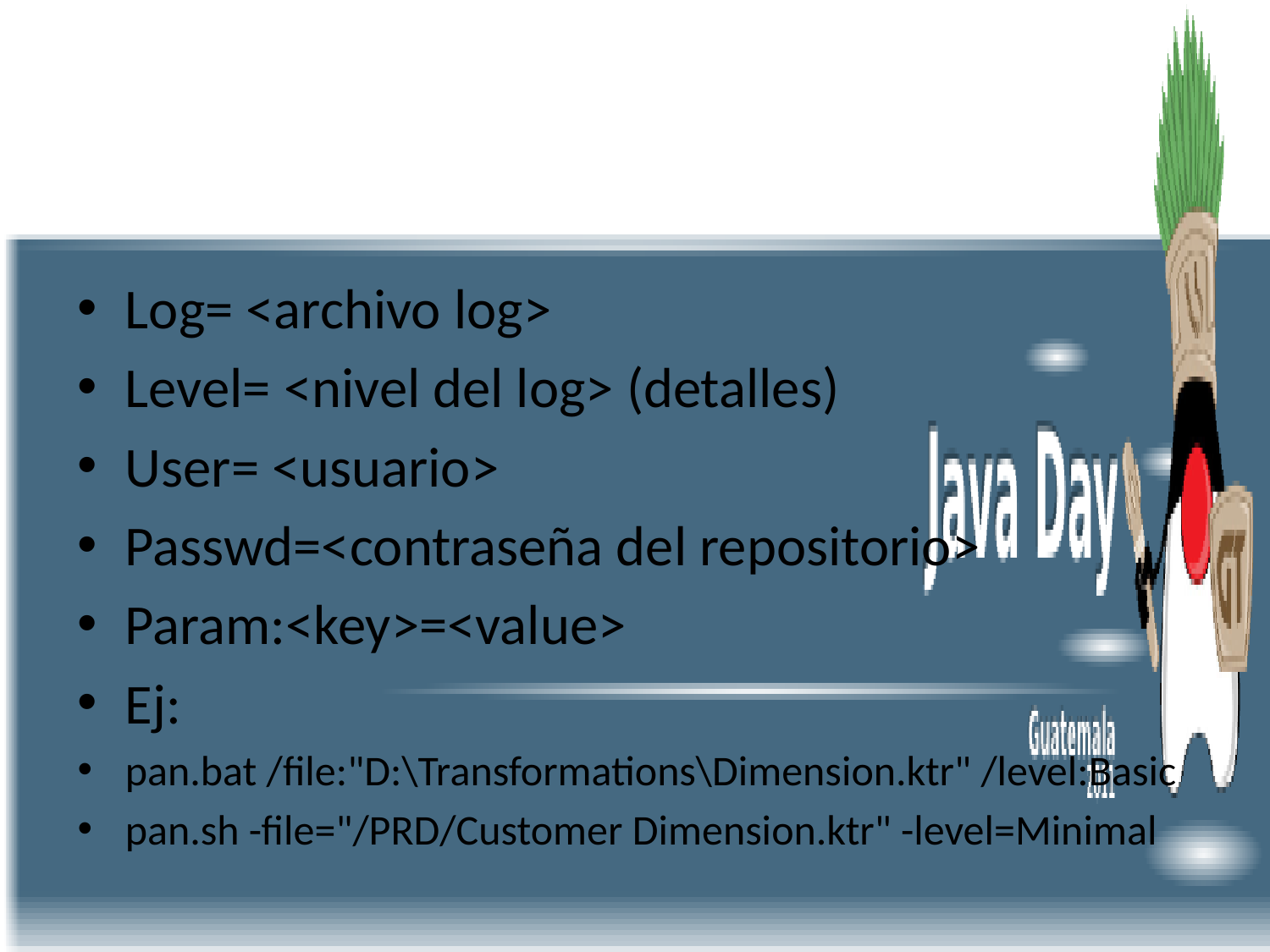

# Invocando (Trans)
Log= <archivo log>
Level= <nivel del log> (detalles)
User= <usuario>
Passwd=<contraseña del repositorio>
Param:<key>=<value>
Ej:
pan.bat /file:"D:\Transformations\Dimension.ktr" /level:Basic
pan.sh -file="/PRD/Customer Dimension.ktr" -level=Minimal